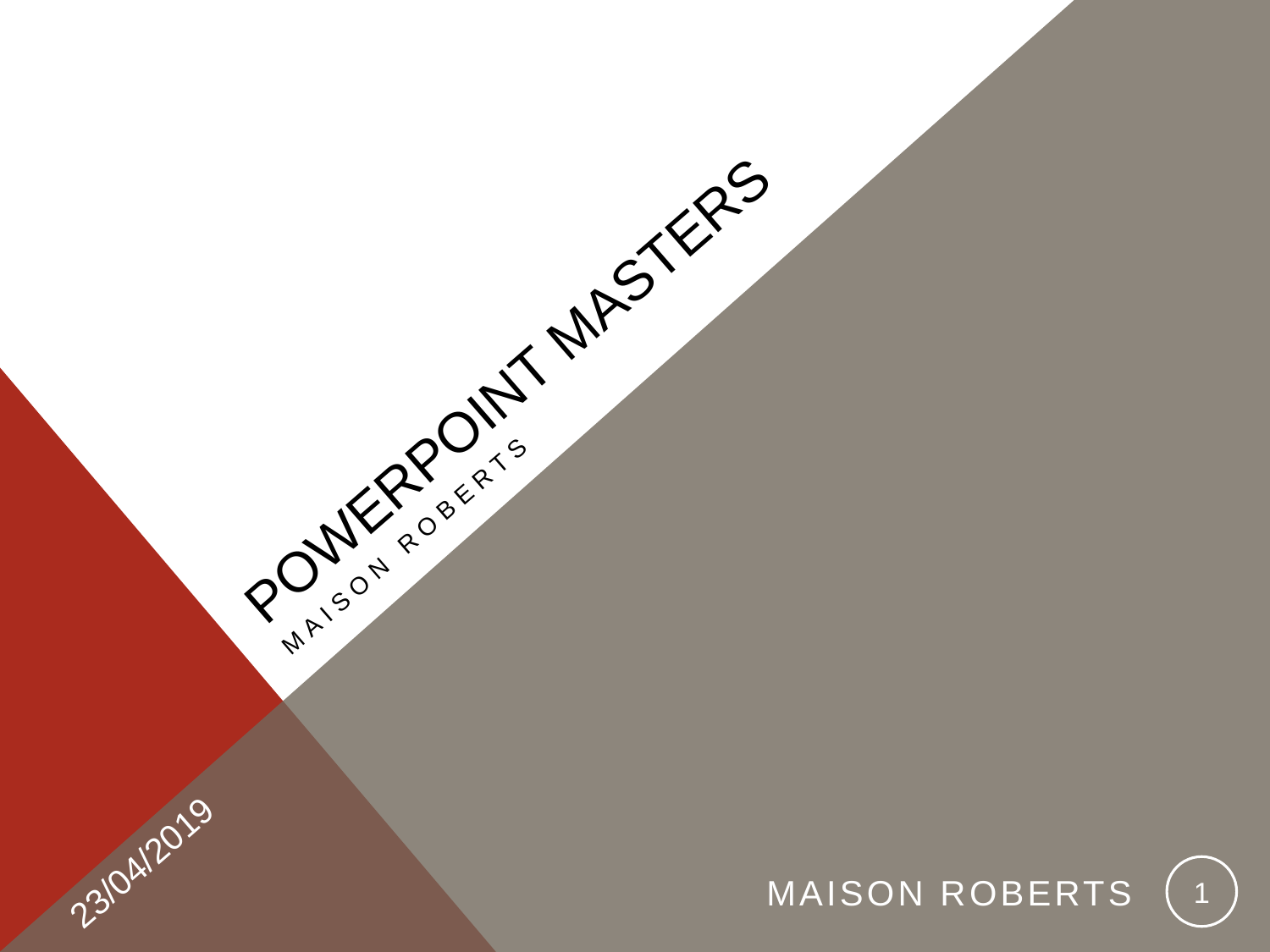

# PowerPoint Masters
Maison Roberts
23/04/2019
1
Maison Roberts